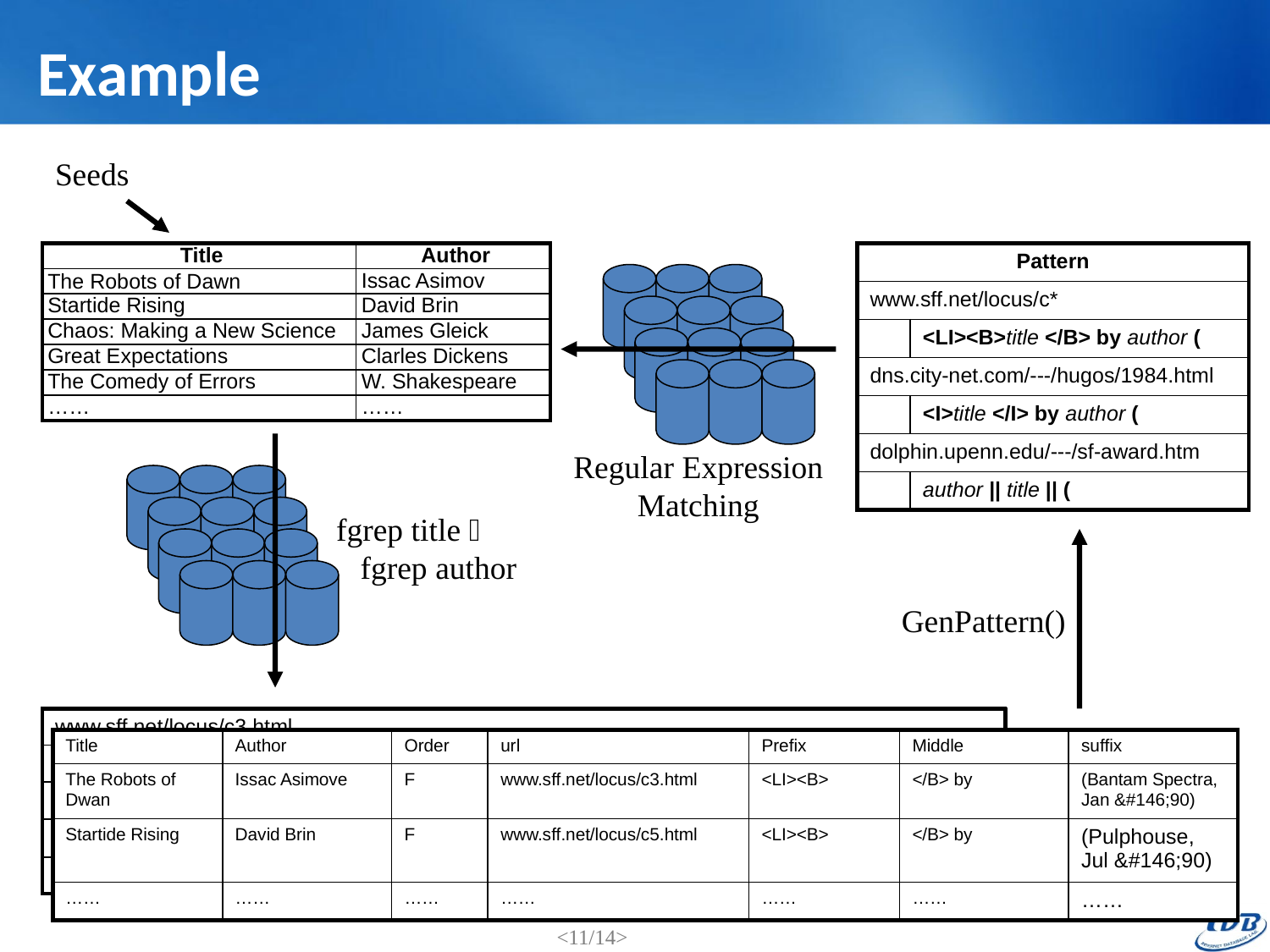

# Example

Seeds

| Title | Author |
| --- | --- |
| The Robots of Dawn | Issac Asimov |
| Startide Rising | David Brin |
| Chaos: Making a New Science | James Gleick |
| Great Expectations | Clarles Dickens |
| The Comedy of Errors | W. Shakespeare |
| …… | …… |
| Pattern |  |
| --- | --- |
| www.sff.net/locus/c\* |  |
|  | <LI><B>title </B> by author ( |
| dns.city-net.com/---/hugos/1984.html |  |
|  | <I>title </I> by author ( |
| dolphin.upenn.edu/---/sf-award.htm |  |
|  | author || title || ( |

Regular Expression
Matching

fgrep title ∩
   fgrep author

GenPattern()
| www.sff.net/locus/c3.html |  |
| --- | --- |
|  | <LI><B>The Robots of Dawn</B> by Issac Asimov (Bantam Spectra, Jan &#146;90) |
| www.sff.net/locus/c5.html |  |
|  | <LI><B>Startide Rising</B> by David Brin (Pulphouse, Jul &#146;90) |
| …… | …… |
| Title | Author | Order | url | Prefix | Middle | suffix |
| --- | --- | --- | --- | --- | --- | --- |
| The Robots of Dwan | Issac Asimove | F | www.sff.net/locus/c3.html | <LI><B> | </B> by | (Bantam Spectra, Jan &#146;90) |
| Startide Rising | David Brin | F | www.sff.net/locus/c5.html | <LI><B> | </B> by | (Pulphouse, Jul &#146;90) |
| …… | …… | …… | …… | …… | …… | …… |